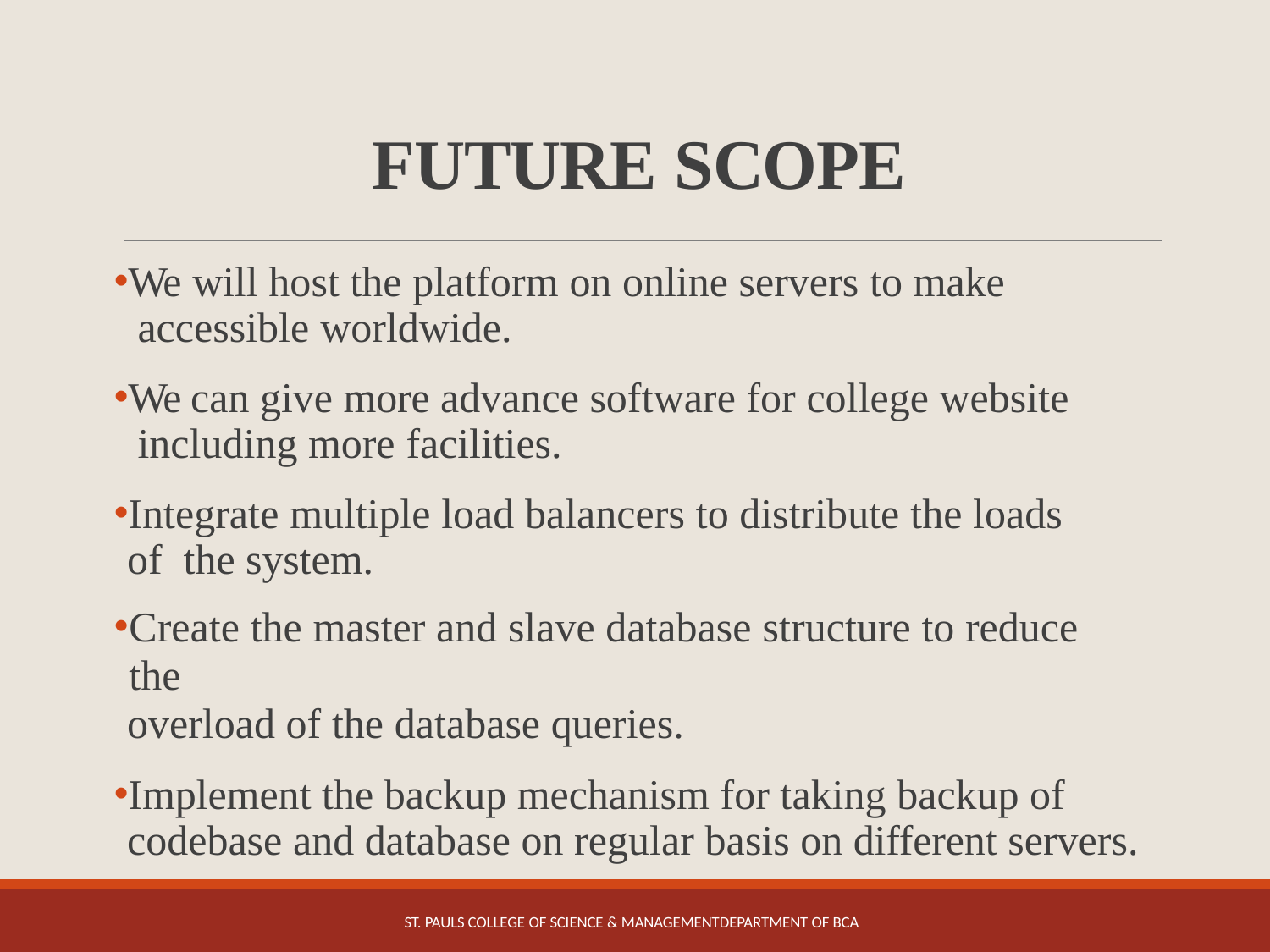

# FUTURE SCOPE
We will host the platform on online servers to make  accessible worldwide.
We can give more advance software for college website  including more facilities.
Integrate multiple load balancers to distribute the loads of  the system.
Create the master and slave database structure to reduce the
overload of the database queries.
Implement the backup mechanism for taking backup of  codebase and database on regular basis on different servers.
ST. PAULS COLLEGE OF SCIENCE & MANAGEMENTDEPARTMENT OF BCA